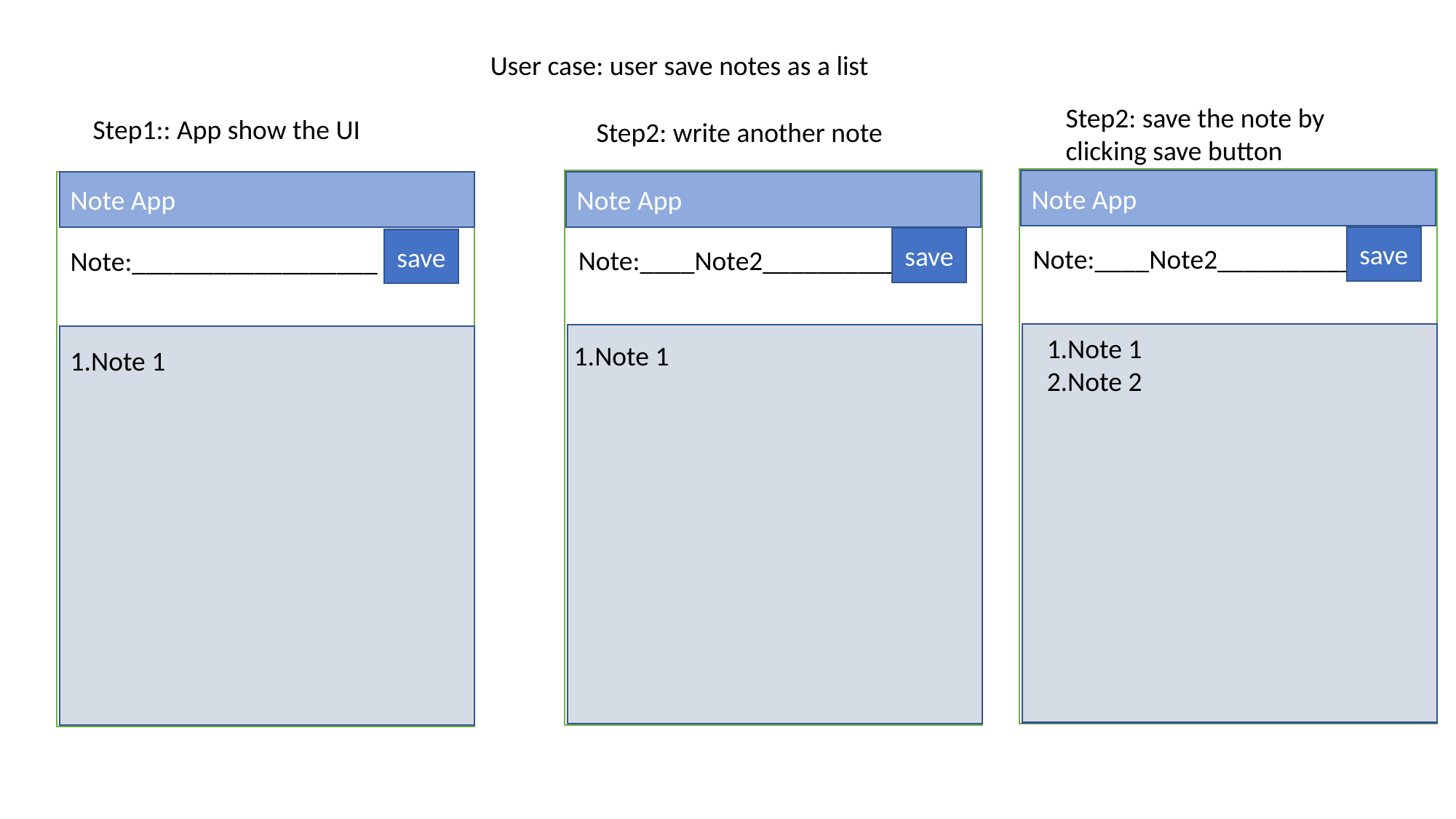

User case: user save notes as a list
Step2: save the note by clicking save button

Step1:: App show the UI

Step2: write another note

Note App

Note App
Note App
save
save
save
Note:____Note2_____________
Note:____Note2_____________
Note:__________________

1.Note 1
2.Note 2
1.Note 1
1.Note 1